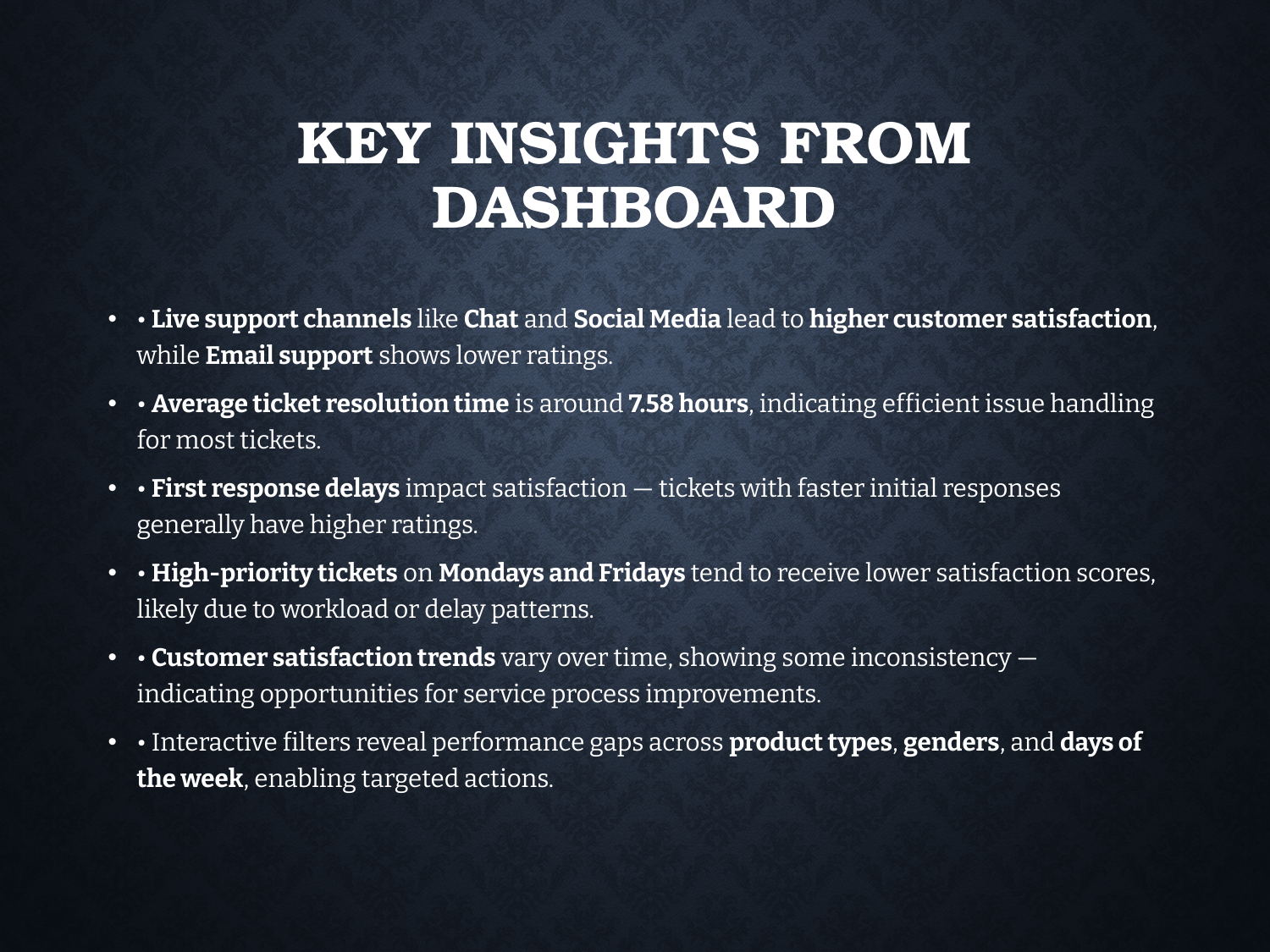

# Key insights from dashboard
• Live support channels like Chat and Social Media lead to higher customer satisfaction, while Email support shows lower ratings.
• Average ticket resolution time is around 7.58 hours, indicating efficient issue handling for most tickets.
• First response delays impact satisfaction — tickets with faster initial responses generally have higher ratings.
• High-priority tickets on Mondays and Fridays tend to receive lower satisfaction scores, likely due to workload or delay patterns.
• Customer satisfaction trends vary over time, showing some inconsistency — indicating opportunities for service process improvements.
• Interactive filters reveal performance gaps across product types, genders, and days of the week, enabling targeted actions.